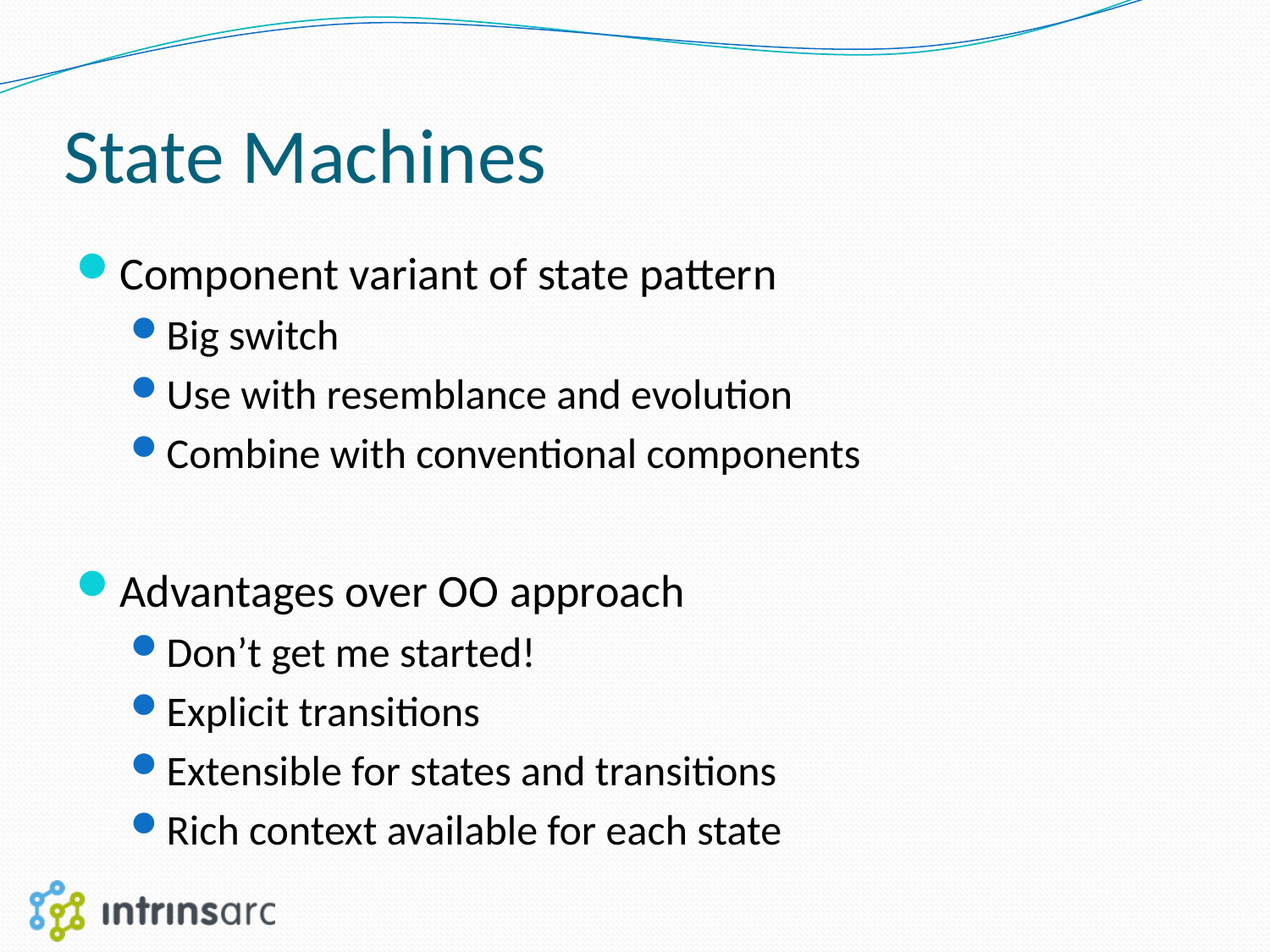

# State Machines
Component variant of state pattern
Big switch
Use with resemblance and evolution
Combine with conventional components

Advantages over OO approach
Don’t get me started!
Explicit transitions
Extensible for states and transitions
Rich context available for each state